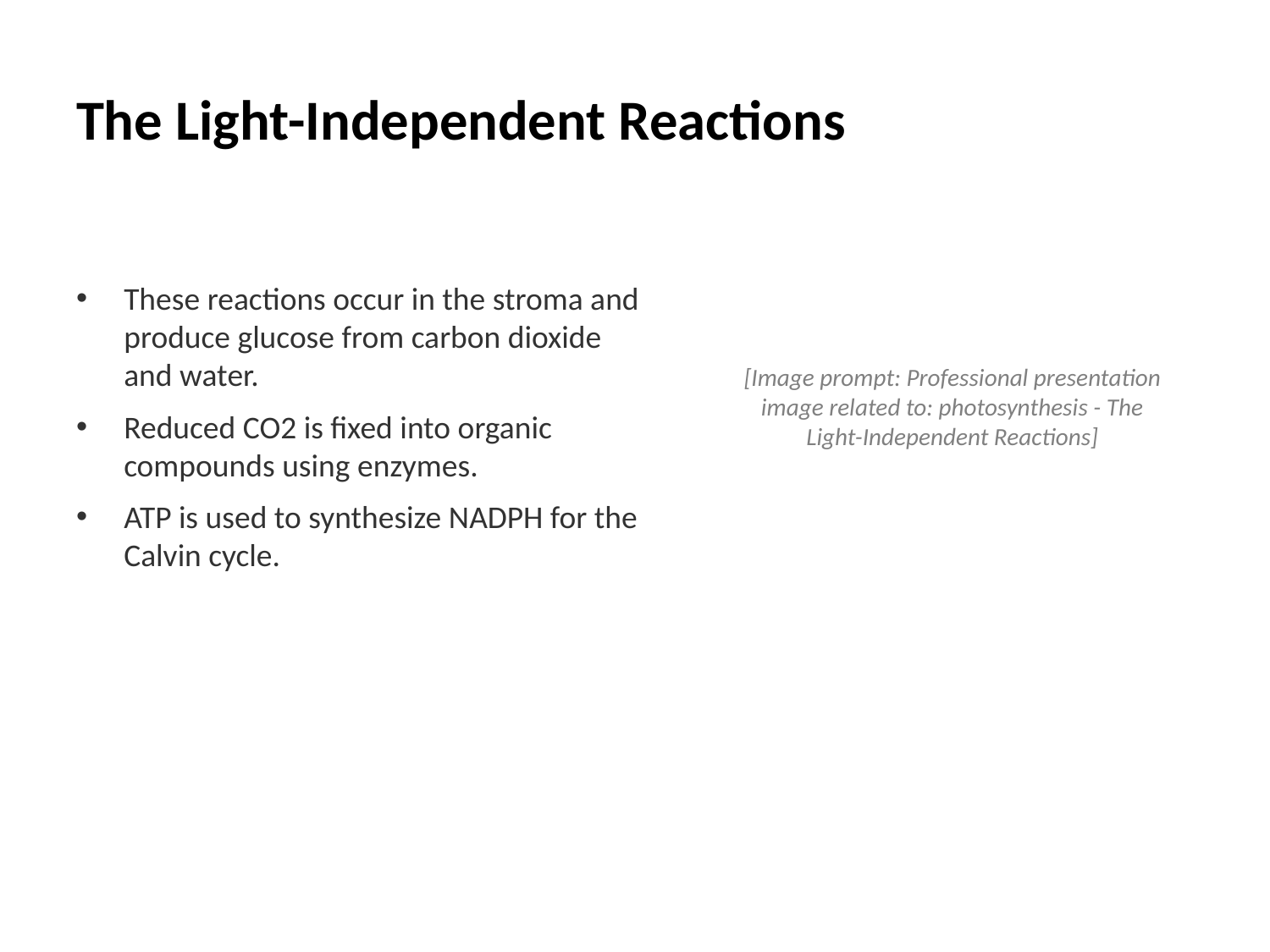

# The Light-Independent Reactions

These reactions occur in the stroma and produce glucose from carbon dioxide and water.
Reduced CO2 is fixed into organic compounds using enzymes.
ATP is used to synthesize NADPH for the Calvin cycle.

[Image prompt: Professional presentation image related to: photosynthesis - The Light-Independent Reactions]